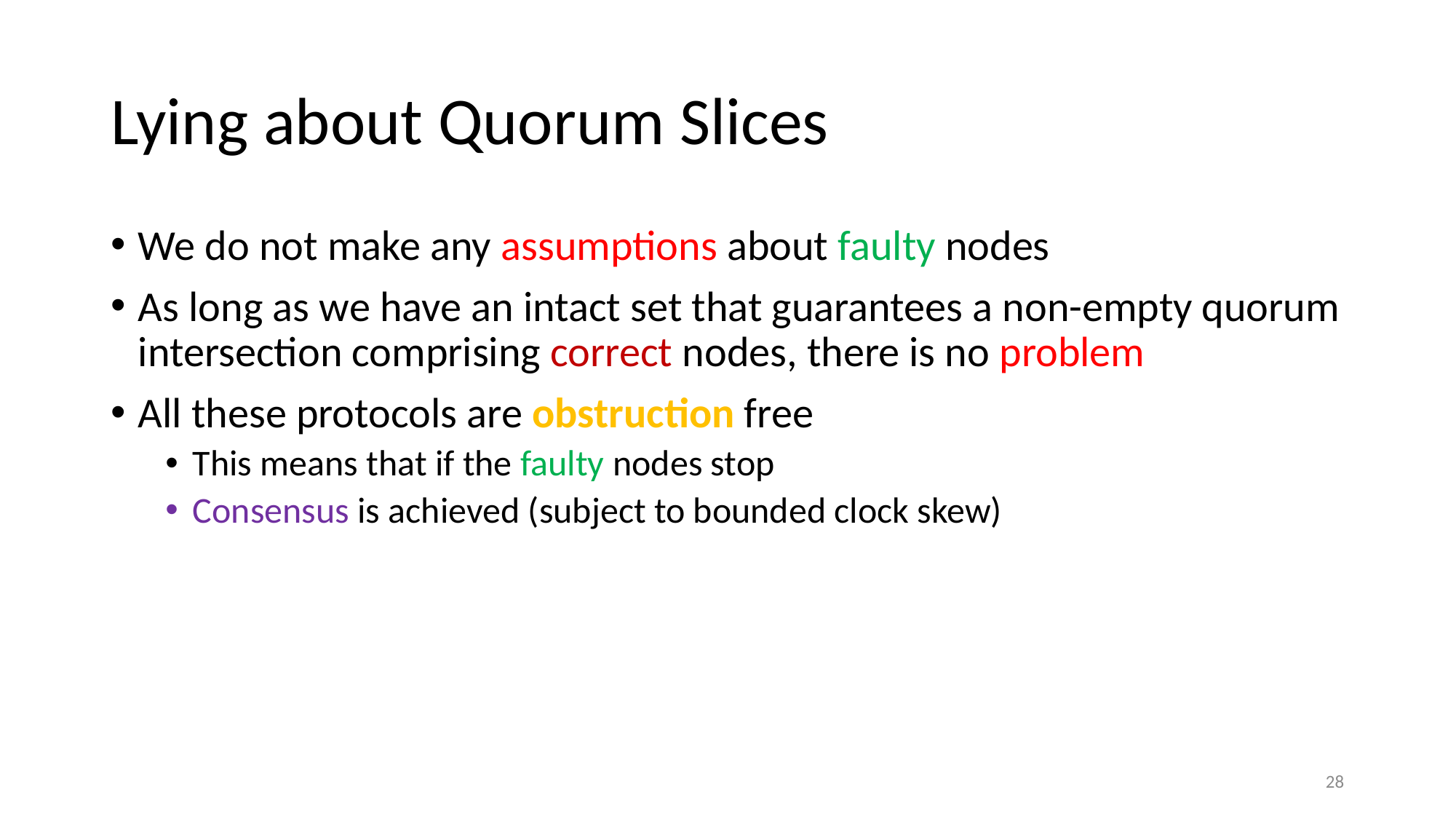

# Lying about Quorum Slices
We do not make any assumptions about faulty nodes
As long as we have an intact set that guarantees a non-empty quorum intersection comprising correct nodes, there is no problem
All these protocols are obstruction free
This means that if the faulty nodes stop
Consensus is achieved (subject to bounded clock skew)
28